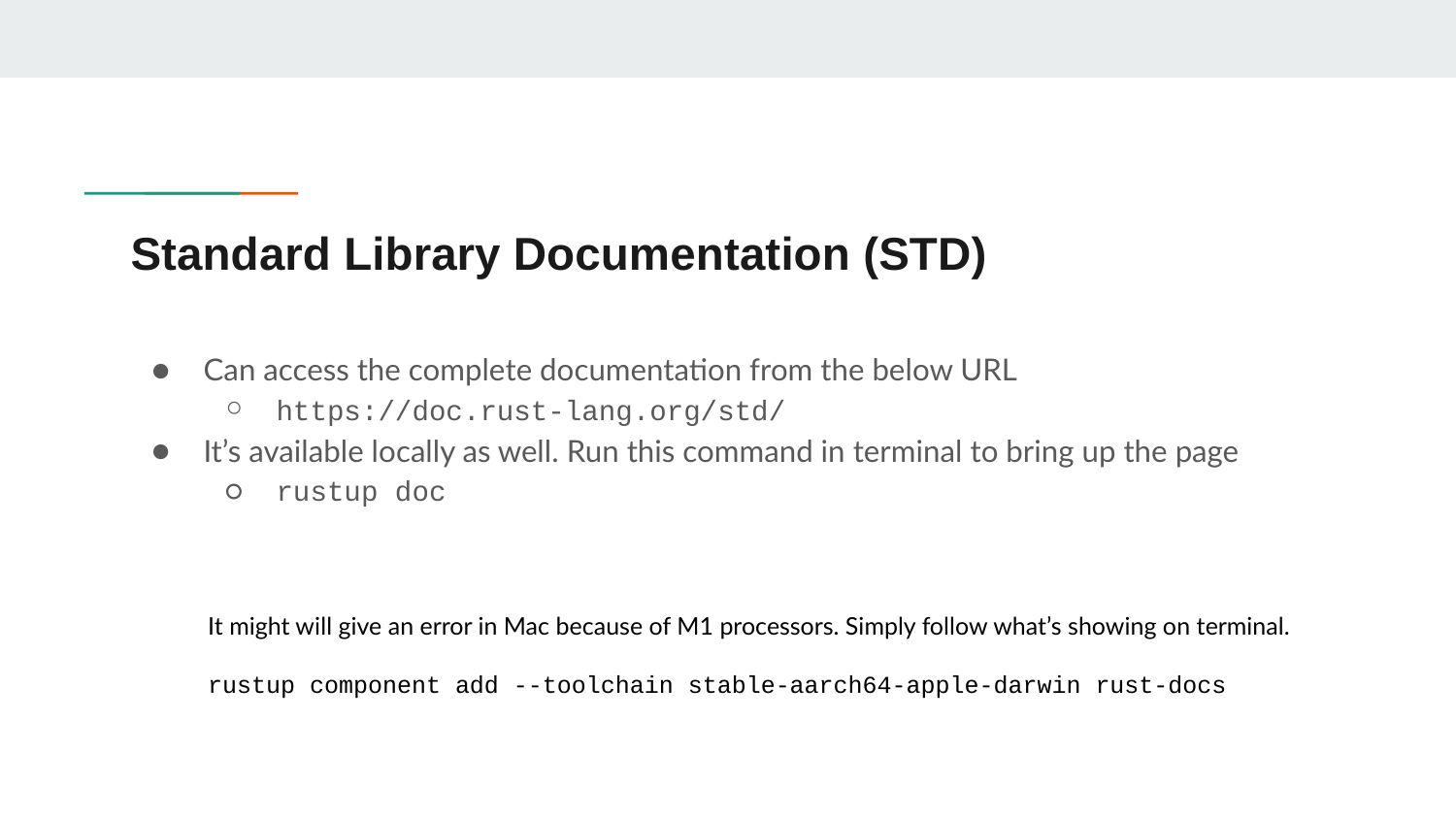

# Standard Library Documentation (STD)
Can access the complete documentation from the below URL
https://doc.rust-lang.org/std/
It’s available locally as well. Run this command in terminal to bring up the page
rustup doc
It might will give an error in Mac because of M1 processors. Simply follow what’s showing on terminal.

rustup component add --toolchain stable-aarch64-apple-darwin rust-docs